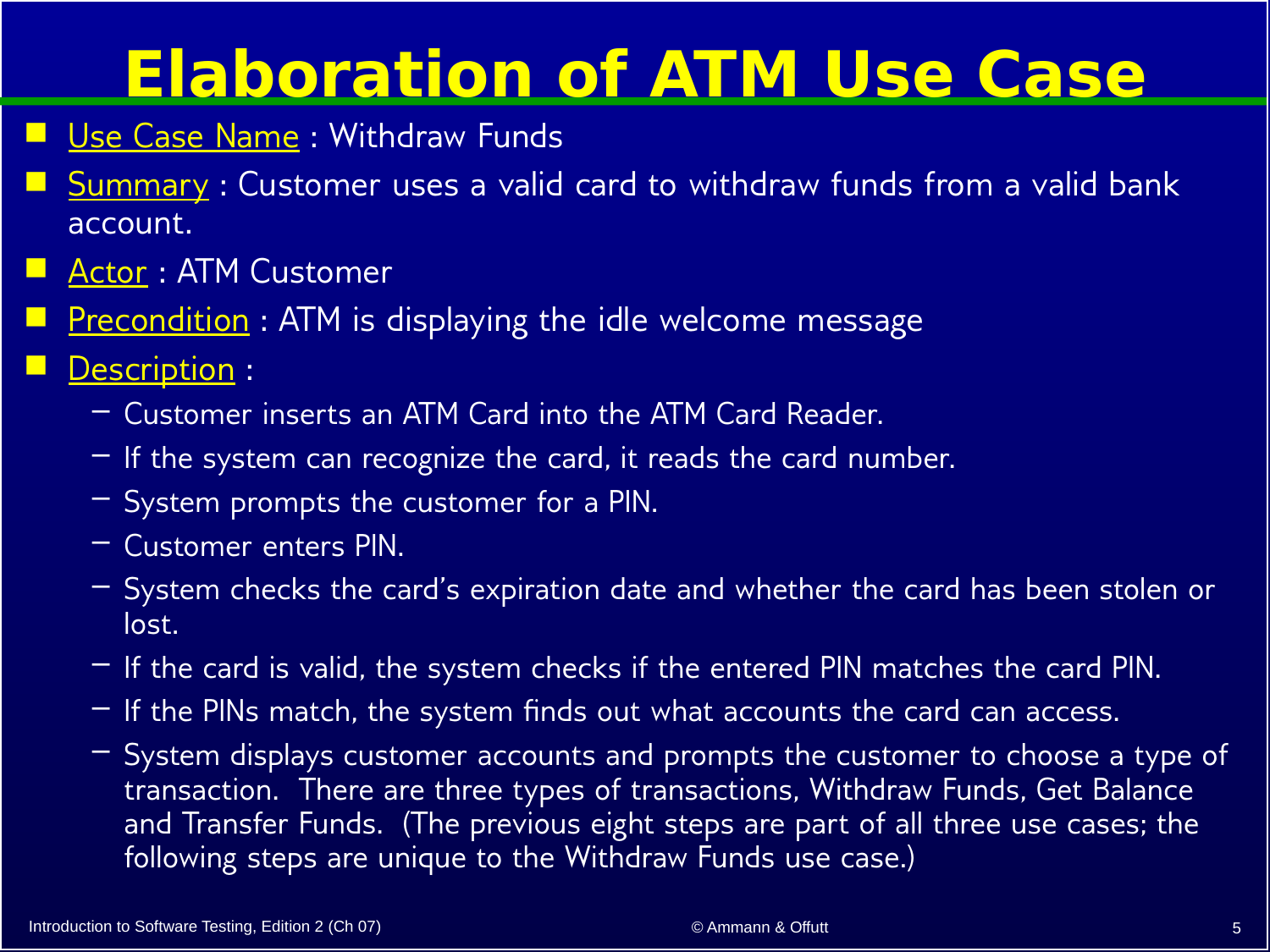

# Elaboration of ATM Use Case
Use Case Name : Withdraw Funds
Summary : Customer uses a valid card to withdraw funds from a valid bank account.
Actor : ATM Customer
Precondition : ATM is displaying the idle welcome message
Description :
Customer inserts an ATM Card into the ATM Card Reader.
If the system can recognize the card, it reads the card number.
System prompts the customer for a PIN.
Customer enters PIN.
System checks the card’s expiration date and whether the card has been stolen or lost.
If the card is valid, the system checks if the entered PIN matches the card PIN.
If the PINs match, the system finds out what accounts the card can access.
System displays customer accounts and prompts the customer to choose a type of transaction.  There are three types of transactions, Withdraw Funds, Get Balance and Transfer Funds.  (The previous eight steps are part of all three use cases; the following steps are unique to the Withdraw Funds use case.)
Introduction to Software Testing, Edition 2 (Ch 07)
© Ammann & Offutt
5